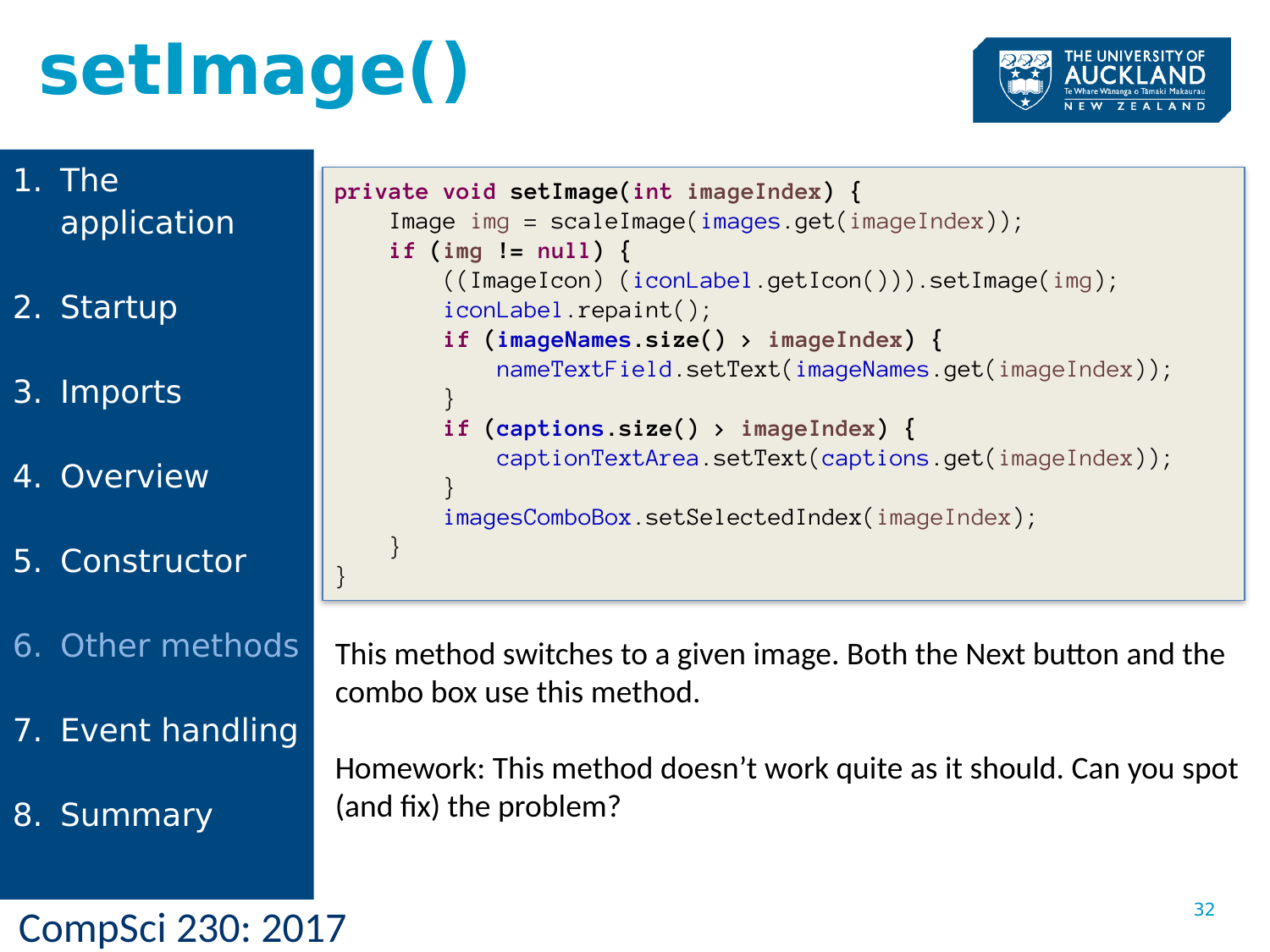

setImage()
The application
Startup

Imports

Overview

Constructor

Other methods

Event handling

Summary

private void setImage(int imageIndex) {
    Image img = scaleImage(images.get(imageIndex));
    if (img != null) {
        ((ImageIcon) (iconLabel.getIcon())).setImage(img);
        iconLabel.repaint();
        if (imageNames.size() > imageIndex) {
            nameTextField.setText(imageNames.get(imageIndex));
        }
        if (captions.size() > imageIndex) {
            captionTextArea.setText(captions.get(imageIndex));
        }
        imagesComboBox.setSelectedIndex(imageIndex);
    }
}
This method switches to a given image. Both the Next button and the combo box use this method.

Homework: This method doesn’t work quite as it should. Can you spot (and fix) the problem?
32